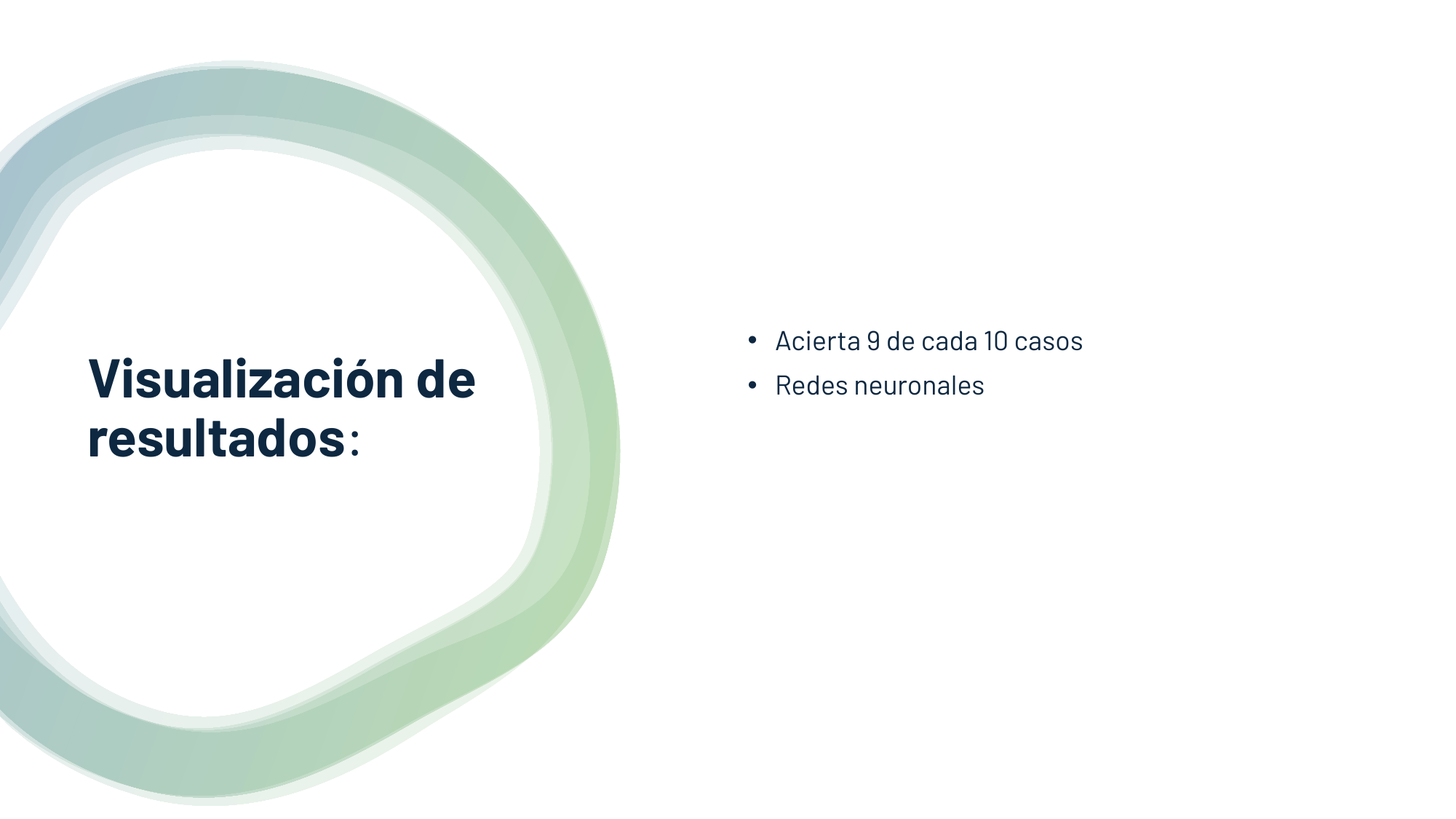

Acierta 9 de cada 10 casos
Redes neuronales

# Visualización de resultados: